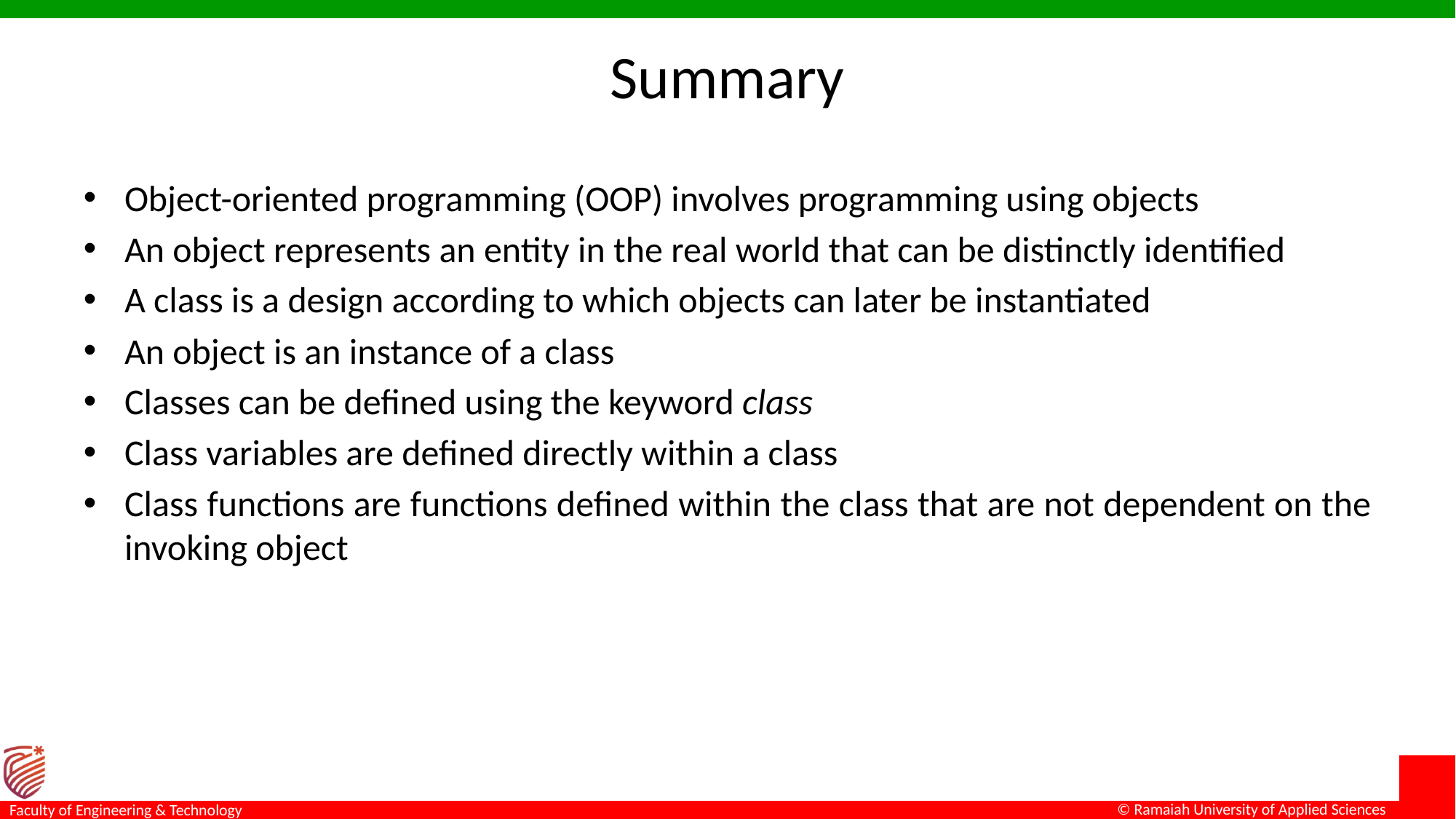

# Summary
Object-oriented programming (OOP) involves programming using objects
An object represents an entity in the real world that can be distinctly identified
A class is a design according to which objects can later be instantiated
An object is an instance of a class
Classes can be defined using the keyword class
Class variables are defined directly within a class
Class functions are functions defined within the class that are not dependent on the invoking object